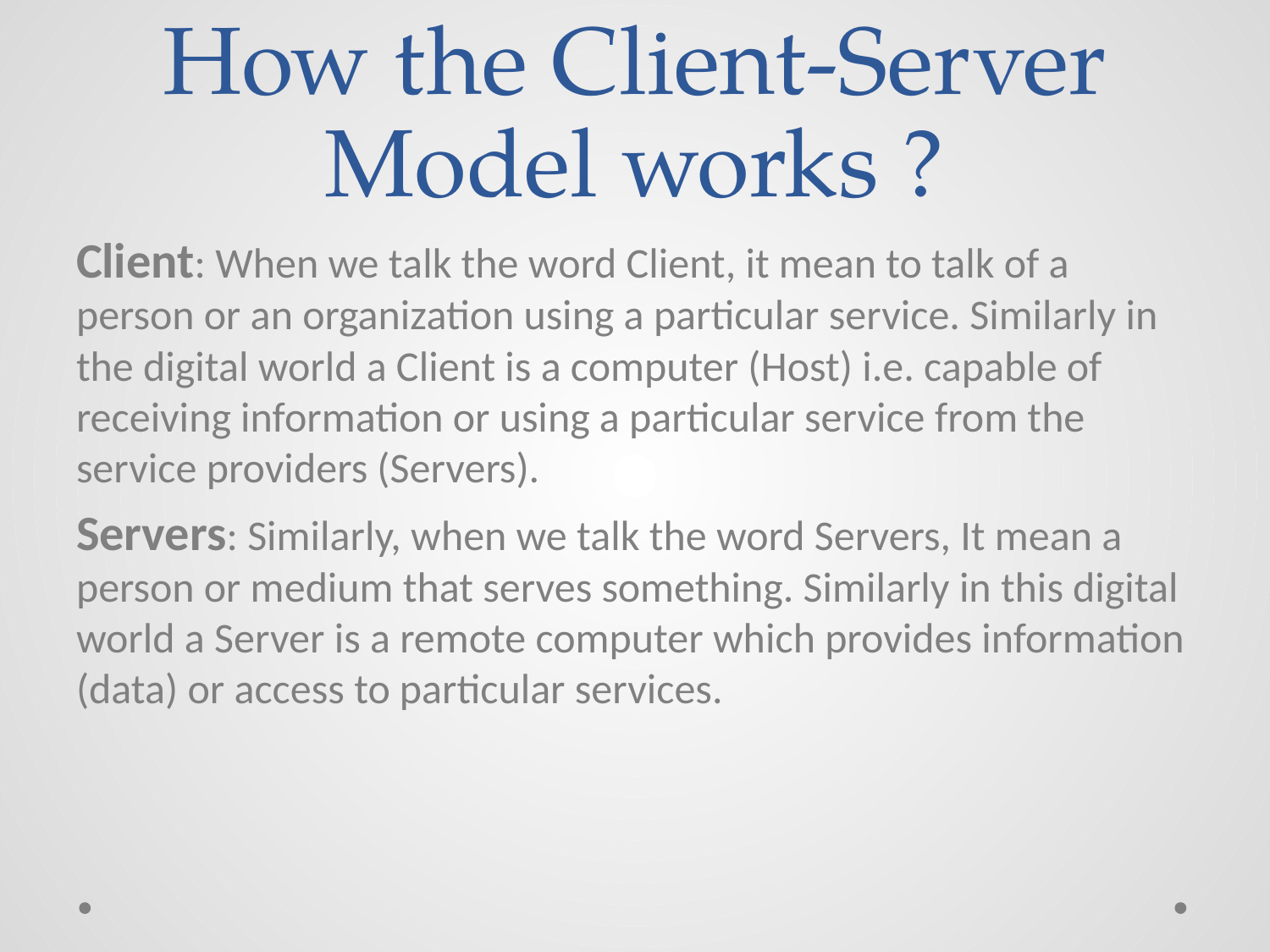

# How the Client-Server Model works ?
Client: When we talk the word Client, it mean to talk of a person or an organization using a particular service. Similarly in the digital world a Client is a computer (Host) i.e. capable of receiving information or using a particular service from the service providers (Servers).
Servers: Similarly, when we talk the word Servers, It mean a person or medium that serves something. Similarly in this digital world a Server is a remote computer which provides information (data) or access to particular services.